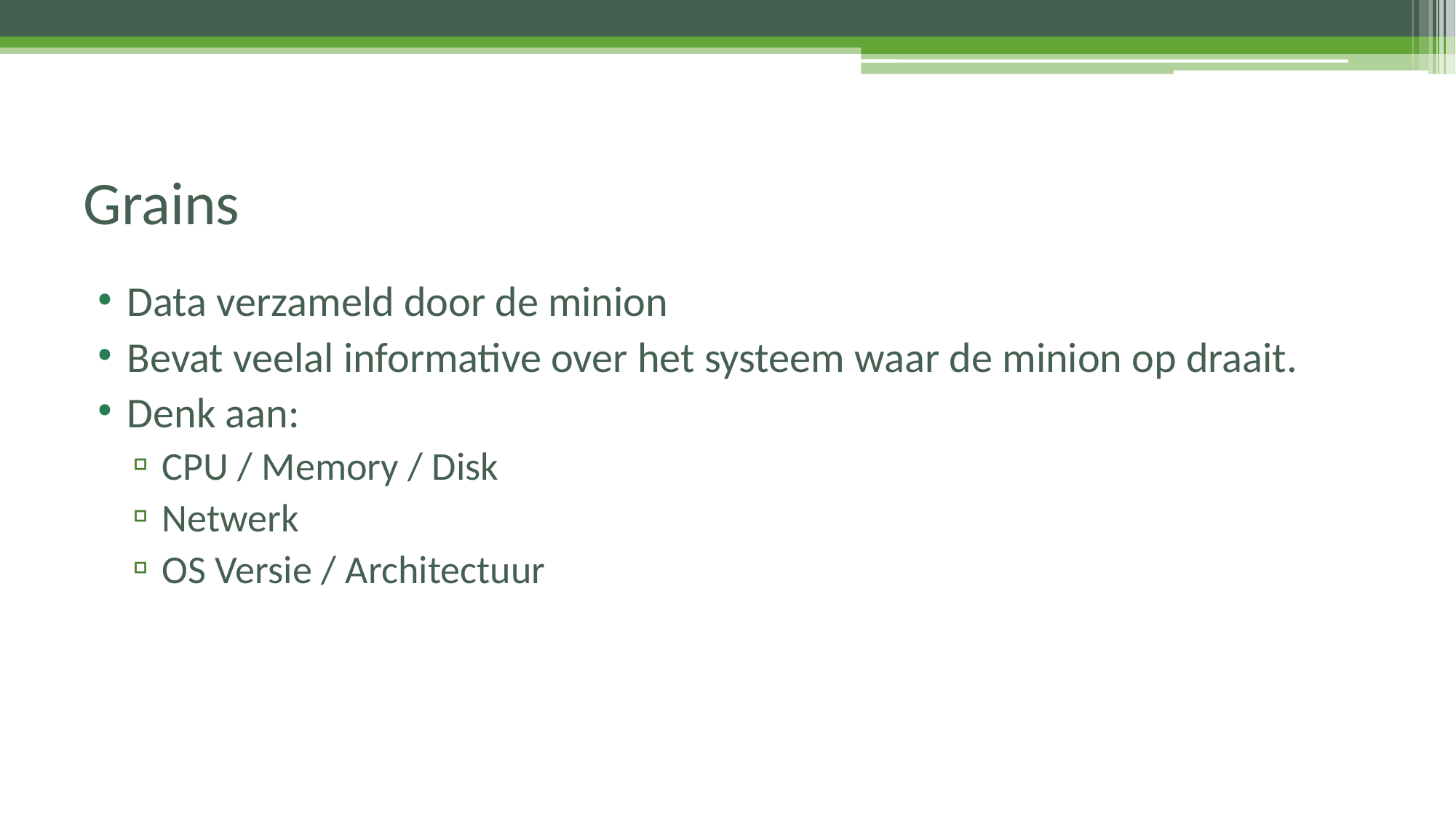

# Grains
Data verzameld door de minion
Bevat veelal informative over het systeem waar de minion op draait.
Denk aan:
CPU / Memory / Disk
Netwerk
OS Versie / Architectuur